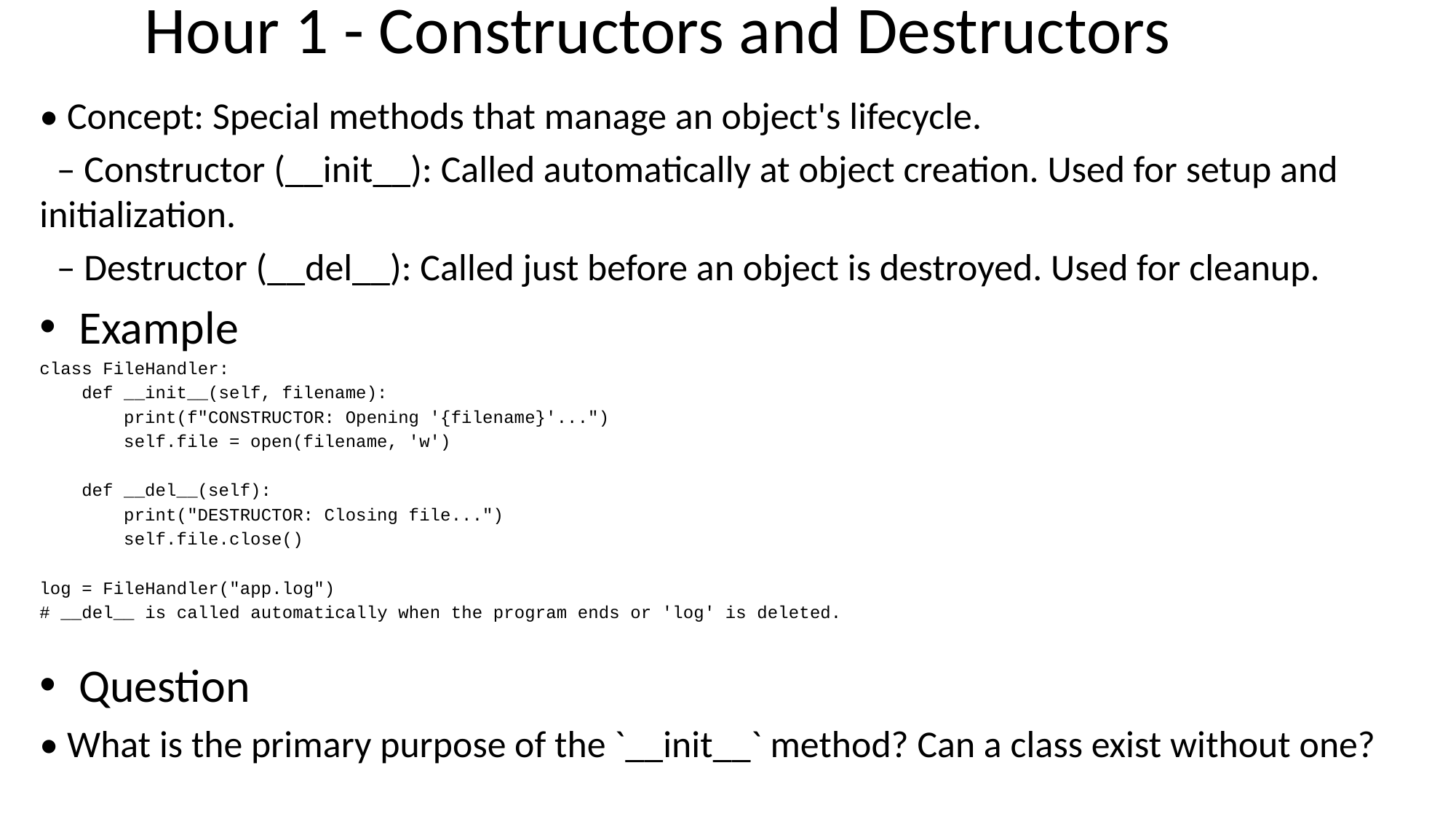

# Hour 1 - Constructors and Destructors
• Concept: Special methods that manage an object's lifecycle.
  – Constructor (__init__): Called automatically at object creation. Used for setup and initialization.
  – Destructor (__del__): Called just before an object is destroyed. Used for cleanup.
Example
class FileHandler:
    def __init__(self, filename):
        print(f"CONSTRUCTOR: Opening '{filename}'...")
        self.file = open(filename, 'w')

    def __del__(self):
        print("DESTRUCTOR: Closing file...")
        self.file.close()

log = FileHandler("app.log")
# __del__ is called automatically when the program ends or 'log' is deleted.

Question
• What is the primary purpose of the `__init__` method? Can a class exist without one?